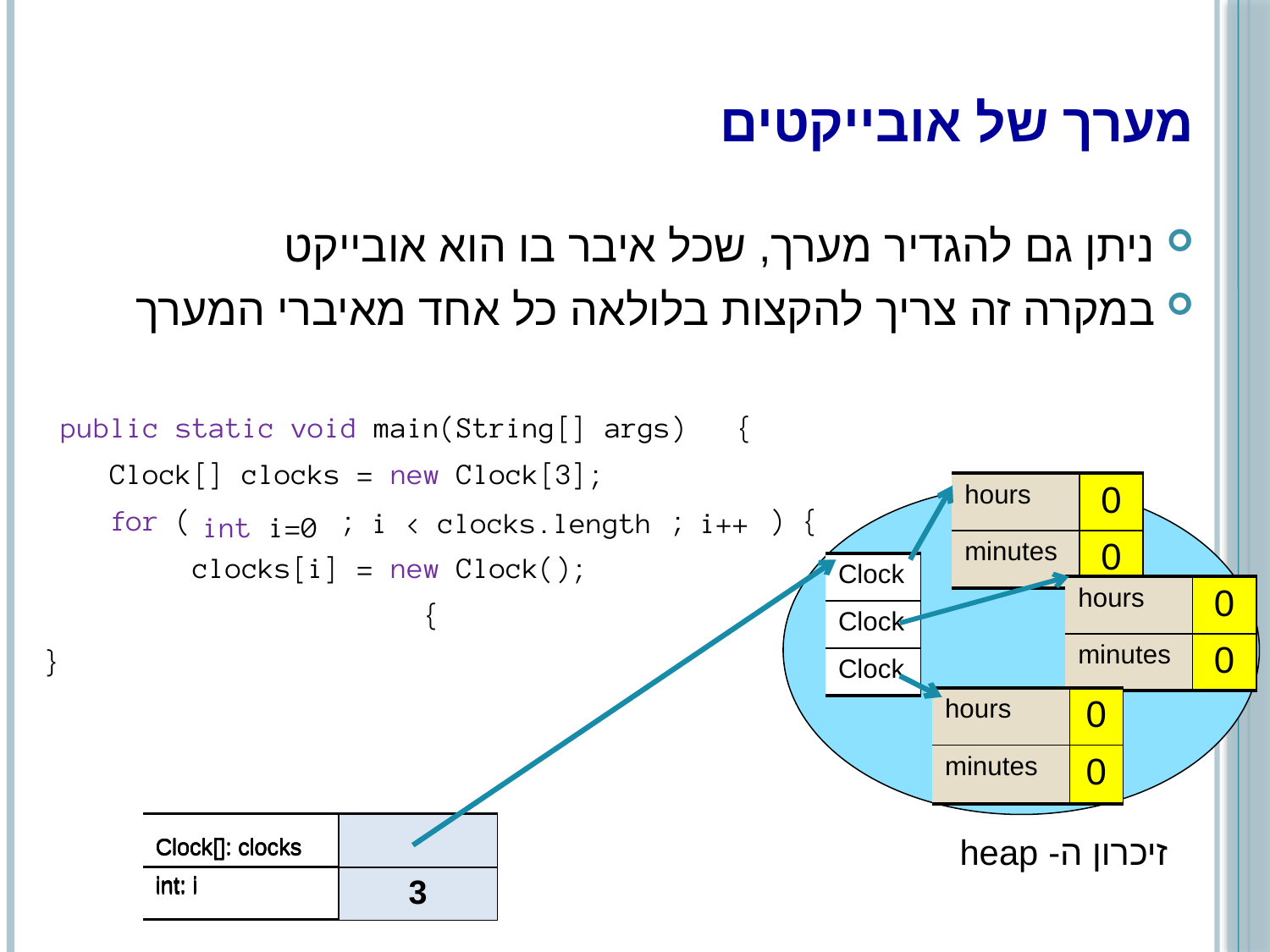

# מערך של אובייקטים
ניתן גם להגדיר מערך, שכל איבר בו הוא אובייקט
במקרה זה צריך להקצות בלולאה כל אחד מאיברי המערך

 public static void main(String[] args)   {
    Clock[] clocks = new Clock[3];
    for (         ;                   ;     ) {
         clocks[i] = new Clock();
                       {
}
| hours | 0 |
| --- | --- |
| minutes | 0 |

i < clocks.length
i++
int i=0
| Clock |
| --- |
| Clock |
| Clock |
| hours | 0 |
| --- | --- |
| minutes | 0 |
| hours | 0 |
| --- | --- |
| minutes | 0 |
| Clock[]: clocks |  |
| --- | --- |
| int: i | 0 |
| Clock[]: clocks |  |
| --- | --- |
| int: i | 1 |
| Clock[]: clocks |  |
| --- | --- |
| int: i | 2 |
| Clock[]: clocks |  |
| --- | --- |
| int: i | 3 |
זיכרון ה- heap